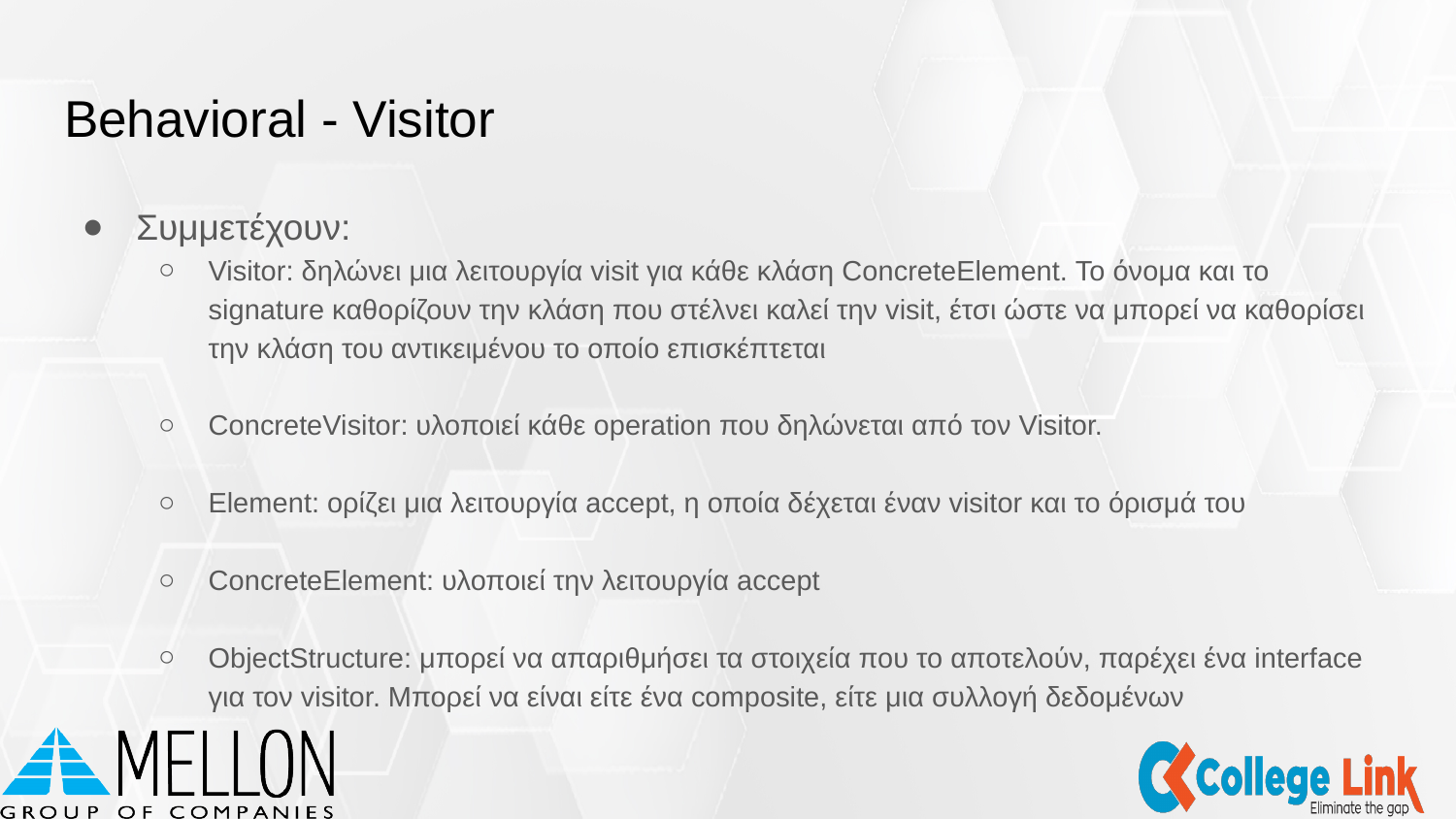

# Behavioral - Visitor
Συμμετέχουν:
Visitor: δηλώνει μια λειτουργία visit για κάθε κλάση ConcreteElement. Το όνομα και το signature καθορίζουν την κλάση που στέλνει καλεί την visit, έτσι ώστε να μπορεί να καθορίσει την κλάση του αντικειμένου το οποίο επισκέπτεται

ConcreteVisitor: υλοποιεί κάθε operation που δηλώνεται από τον Visitor.

Element: ορίζει μια λειτουργία accept, η οποία δέχεται έναν visitor και το όρισμά του

ConcreteElement: υλοποιεί την λειτουργία accept

ObjectStructure: μπορεί να απαριθμήσει τα στοιχεία που το αποτελούν, παρέχει ένα interface για τον visitor. Μπορεί να είναι είτε ένα composite, είτε μια συλλογή δεδομένων